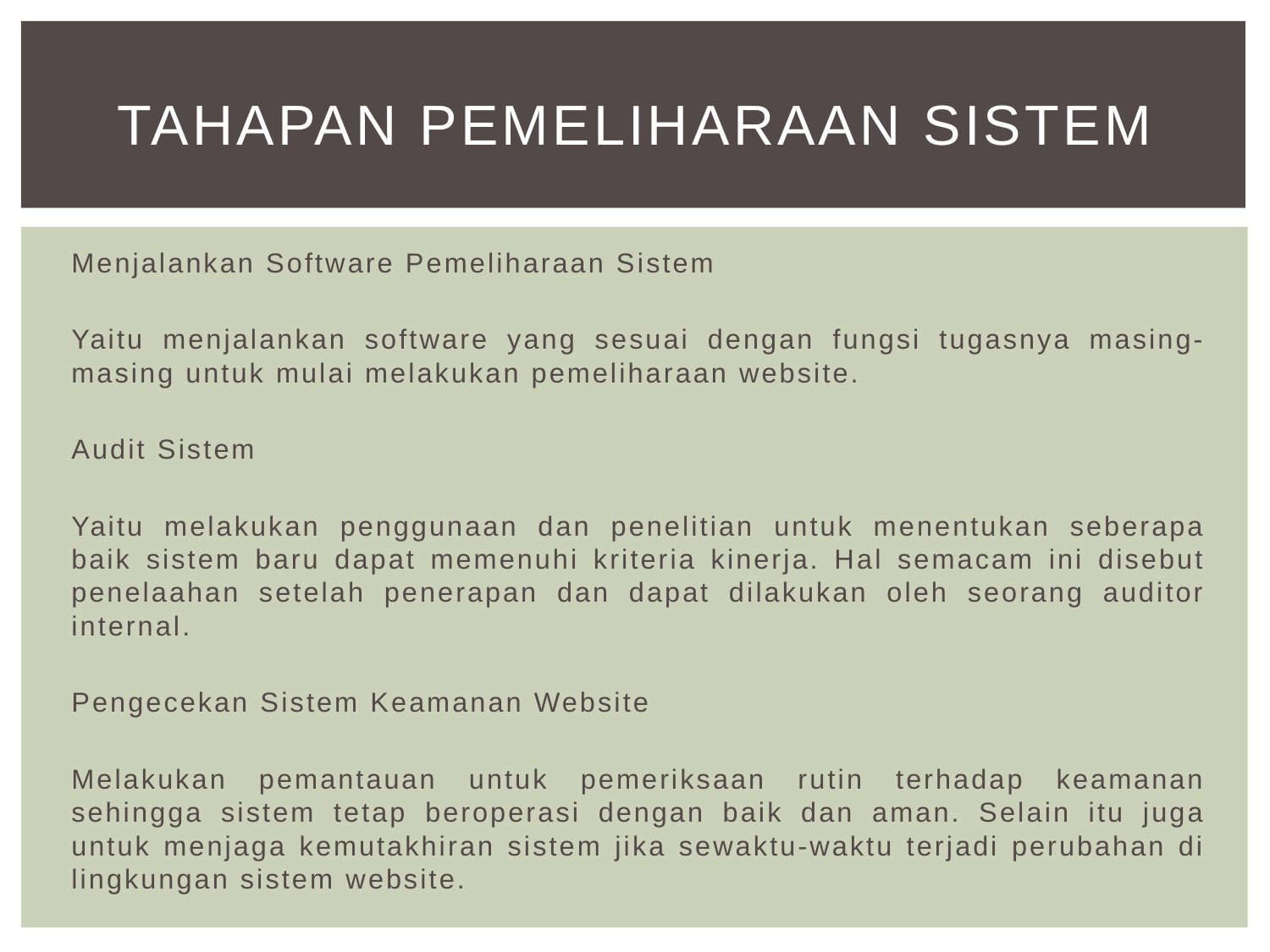

# Tahapan Pemeliharaan Sistem
Menjalankan Software Pemeliharaan Sistem

Yaitu menjalankan software yang sesuai dengan fungsi tugasnya masing-masing untuk mulai melakukan pemeliharaan website.

Audit Sistem

Yaitu melakukan penggunaan dan penelitian untuk menentukan seberapa baik sistem baru dapat memenuhi kriteria kinerja. Hal semacam ini disebut penelaahan setelah penerapan dan dapat dilakukan oleh seorang auditor internal.

Pengecekan Sistem Keamanan Website

Melakukan pemantauan untuk pemeriksaan rutin terhadap keamanan sehingga sistem tetap beroperasi dengan baik dan aman. Selain itu juga untuk menjaga kemutakhiran sistem jika sewaktu-waktu terjadi perubahan di lingkungan sistem website.